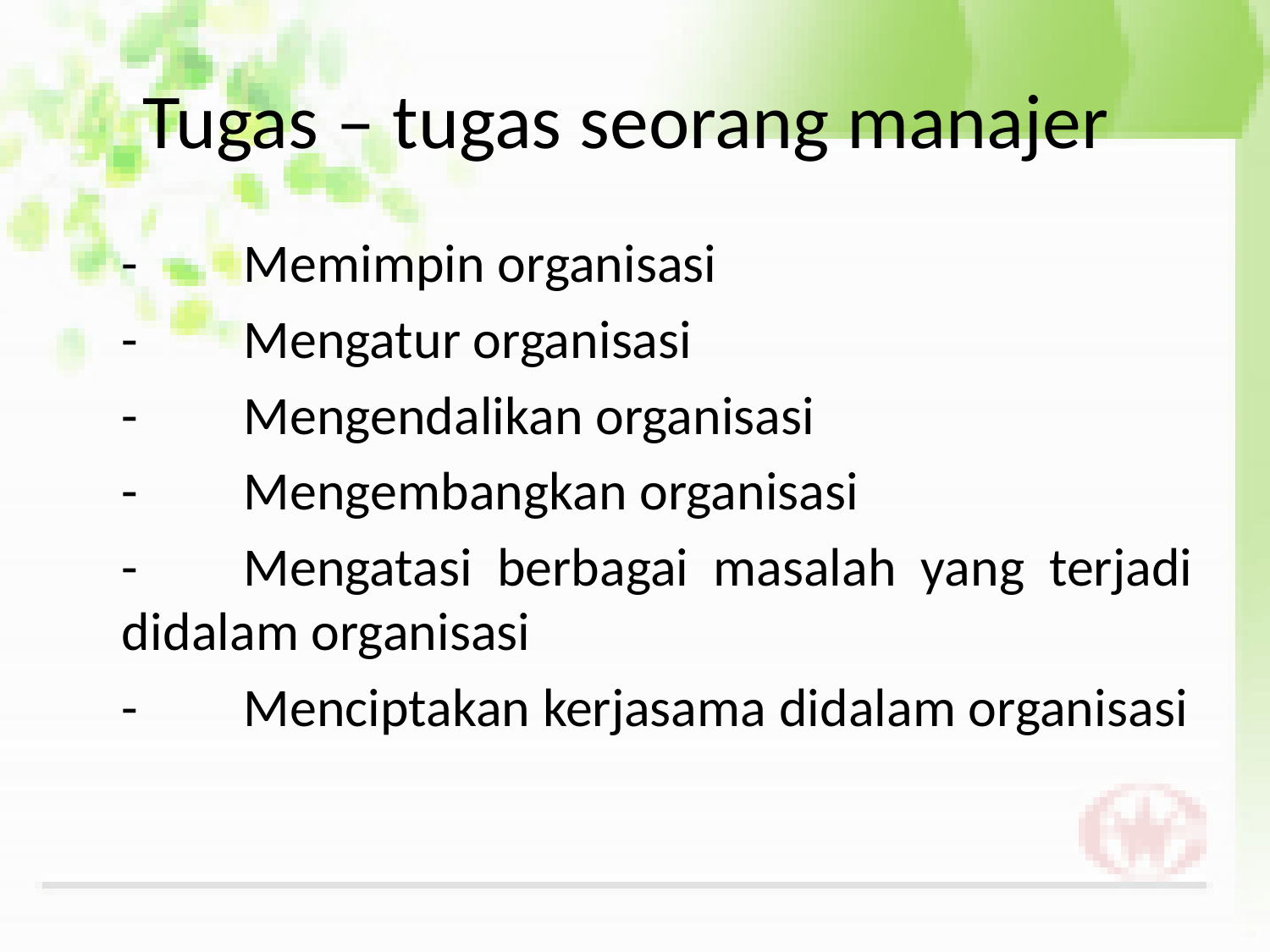

# Tugas – tugas seorang manajer
	-	Memimpin organisasi
	-	Mengatur organisasi
	-	Mengendalikan organisasi
	-	Mengembangkan organisasi
	-	Mengatasi berbagai masalah yang terjadi 	didalam organisasi
	-	Menciptakan kerjasama didalam organisasi